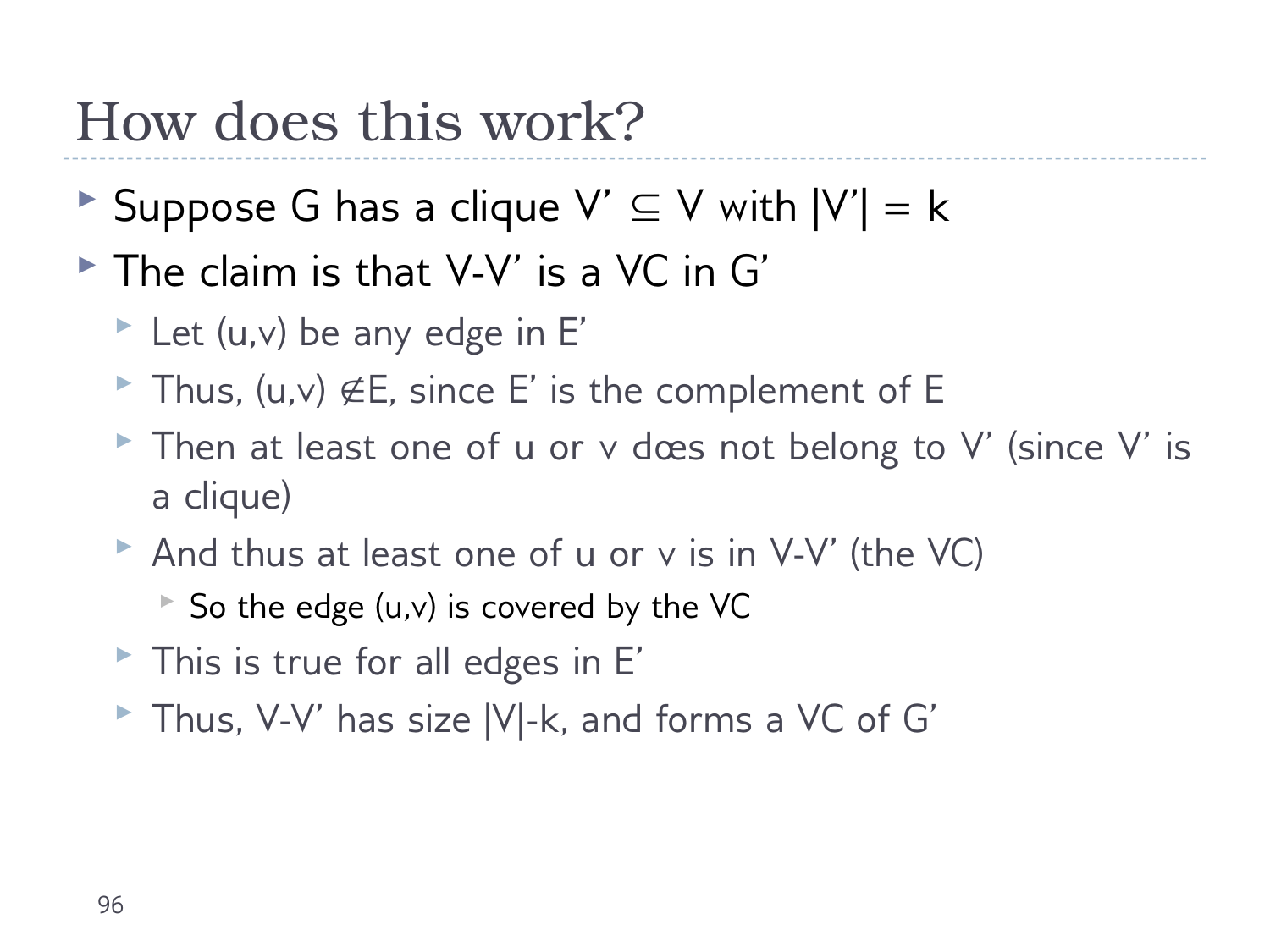

# How does this work?
Suppose G has a clique V’ ⊆ V with |V’| = k
The claim is that V-V’ is a VC in G’
Let (u,v) be any edge in E’
Thus, (u,v) ∉E, since E’ is the complement of E
Then at least one of u or v does not belong to V’ (since V’ is a clique)
And thus at least one of u or v is in V-V’ (the VC)
So the edge (u,v) is covered by the VC
This is true for all edges in E’
Thus, V-V’ has size |V|-k, and forms a VC of G’
96